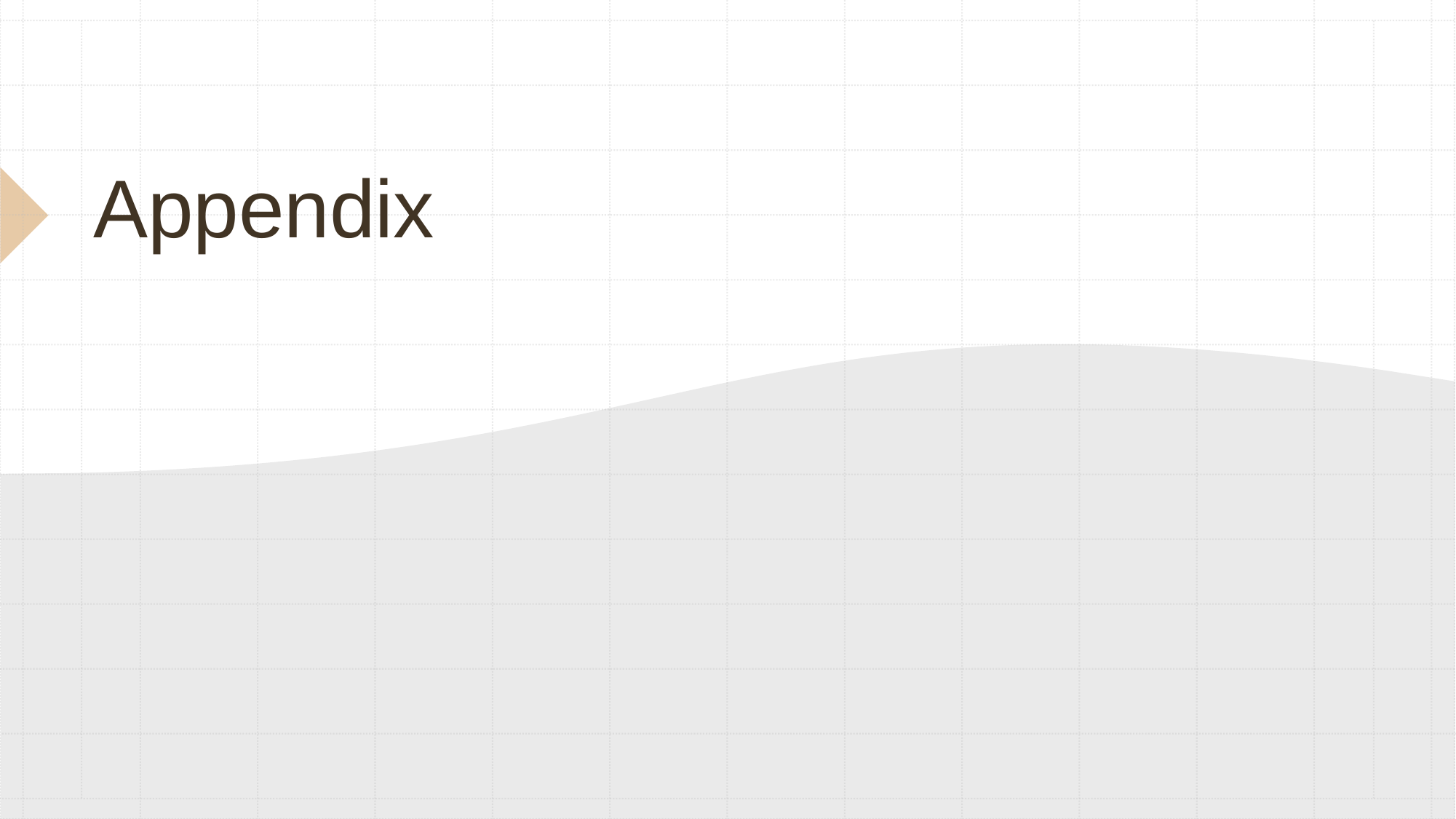

Appendix: 1 of 8 | Slide 21 of 28
# Appendix

22